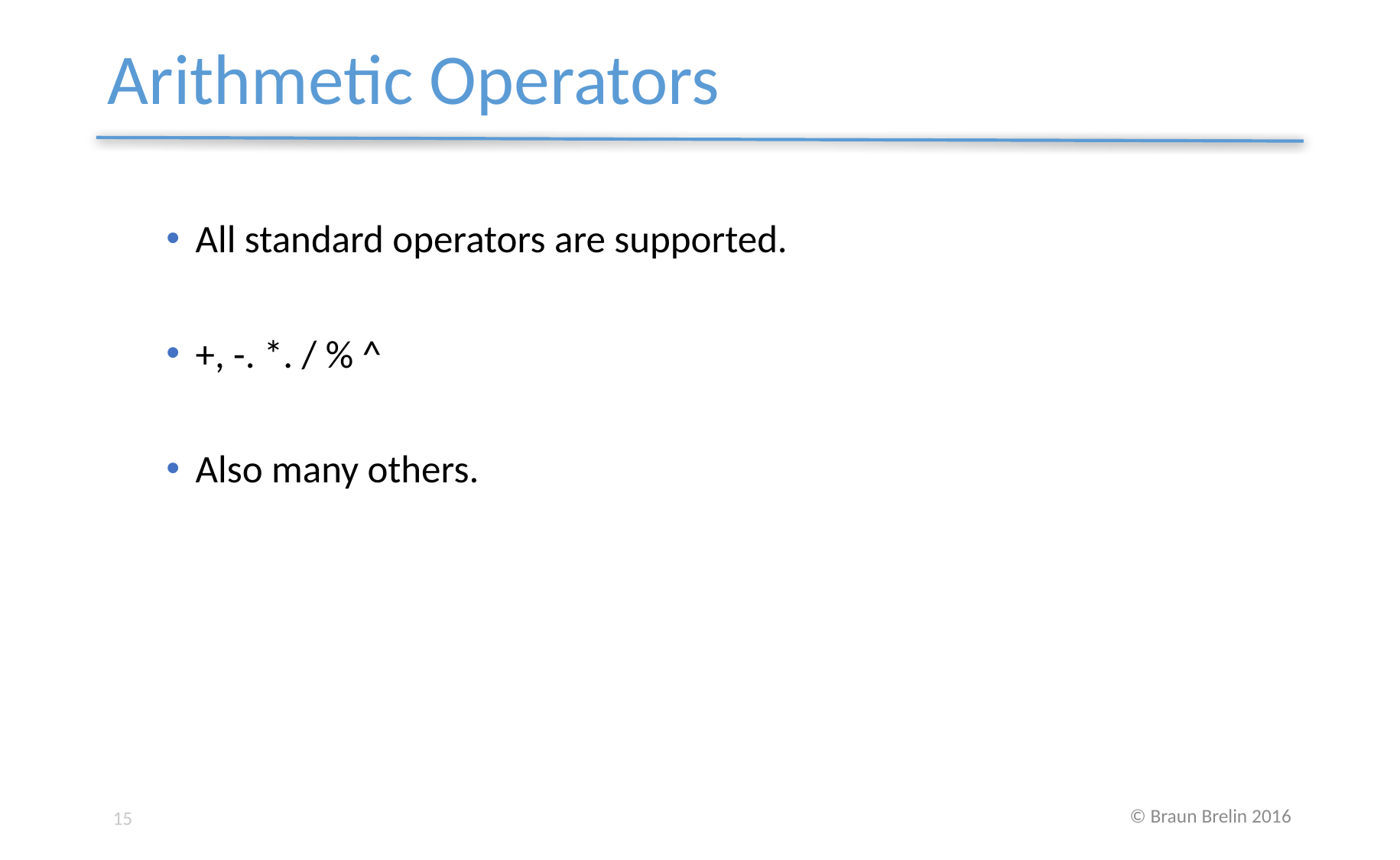

# Arithmetic Operators

All standard operators are supported.

+, -. *. / % ^

Also many others.

15